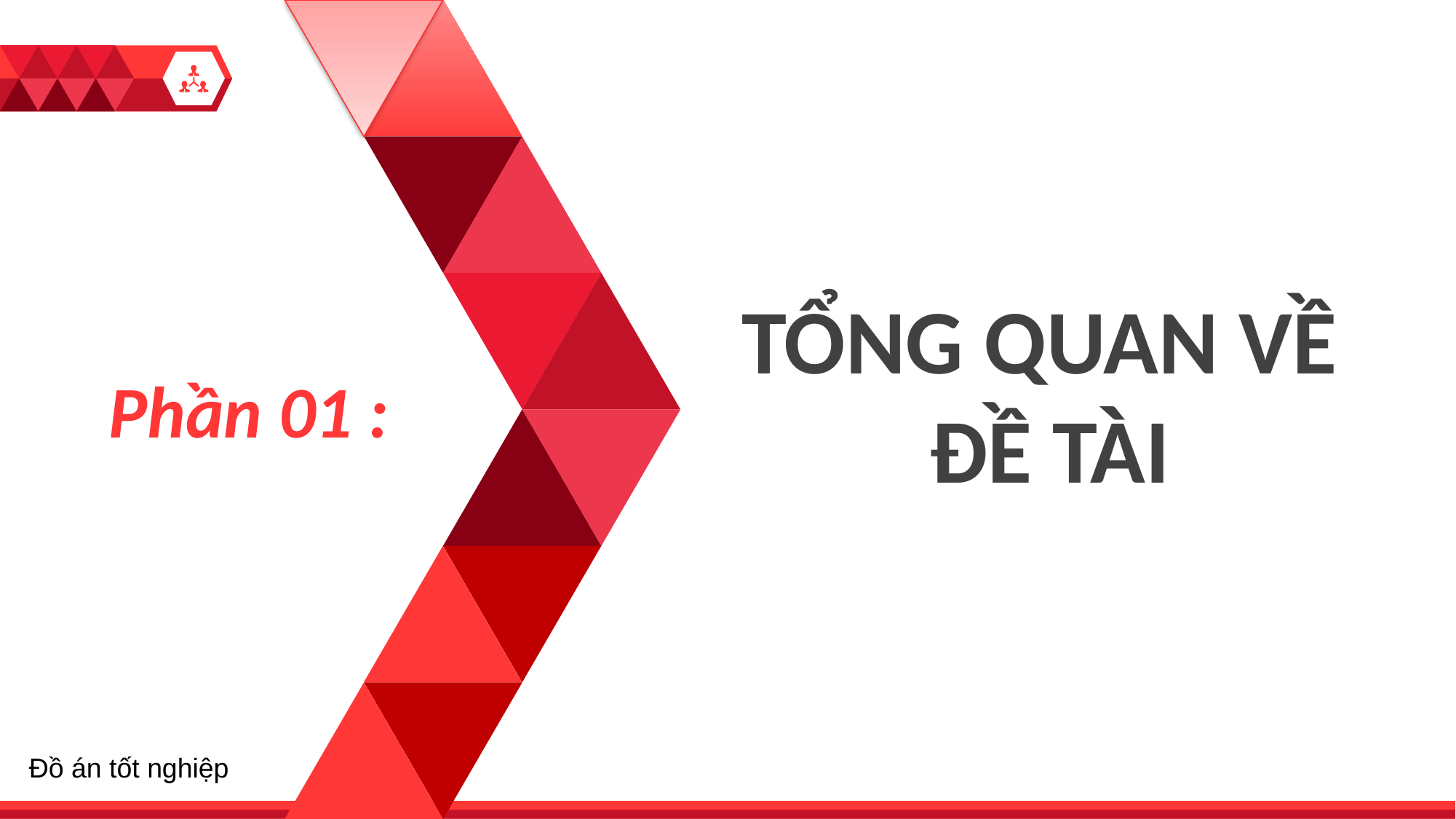

TỔNG QUAN VỀ
ĐỀ TÀI
1
Phần 01 :
Đồ án tốt nghiệp